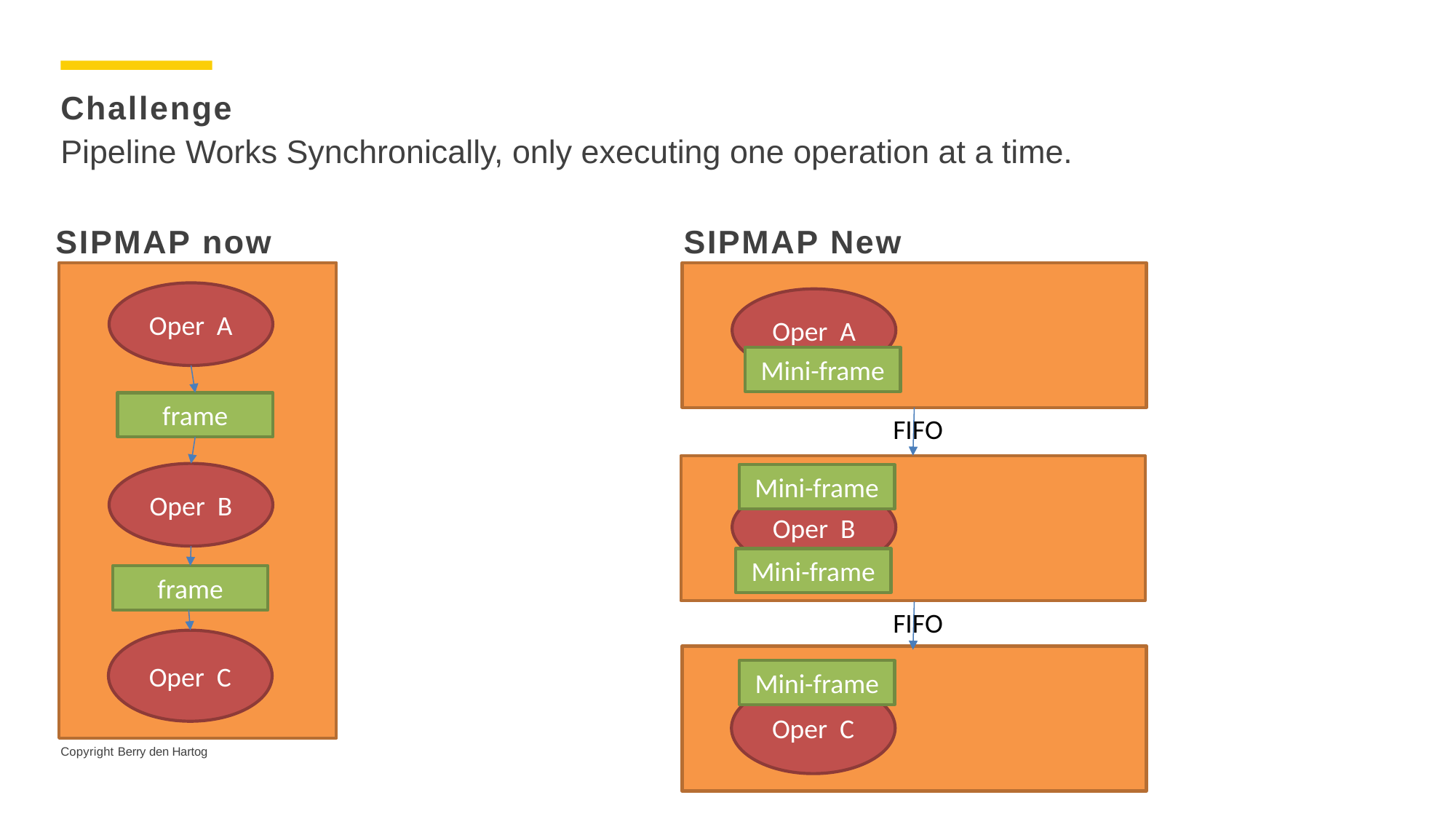

Challenge
Pipeline Works Synchronically, only executing one operation at a time.
SIPMAP now
SIPMAP New

Oper  A
Oper  A
Mini-frame
frame
FIFO

Oper  B
Mini-frame
Oper  B
Mini-frame
frame
FIFO
Oper  C

Mini-frame
Oper  C
Copyright Berry den Hartog